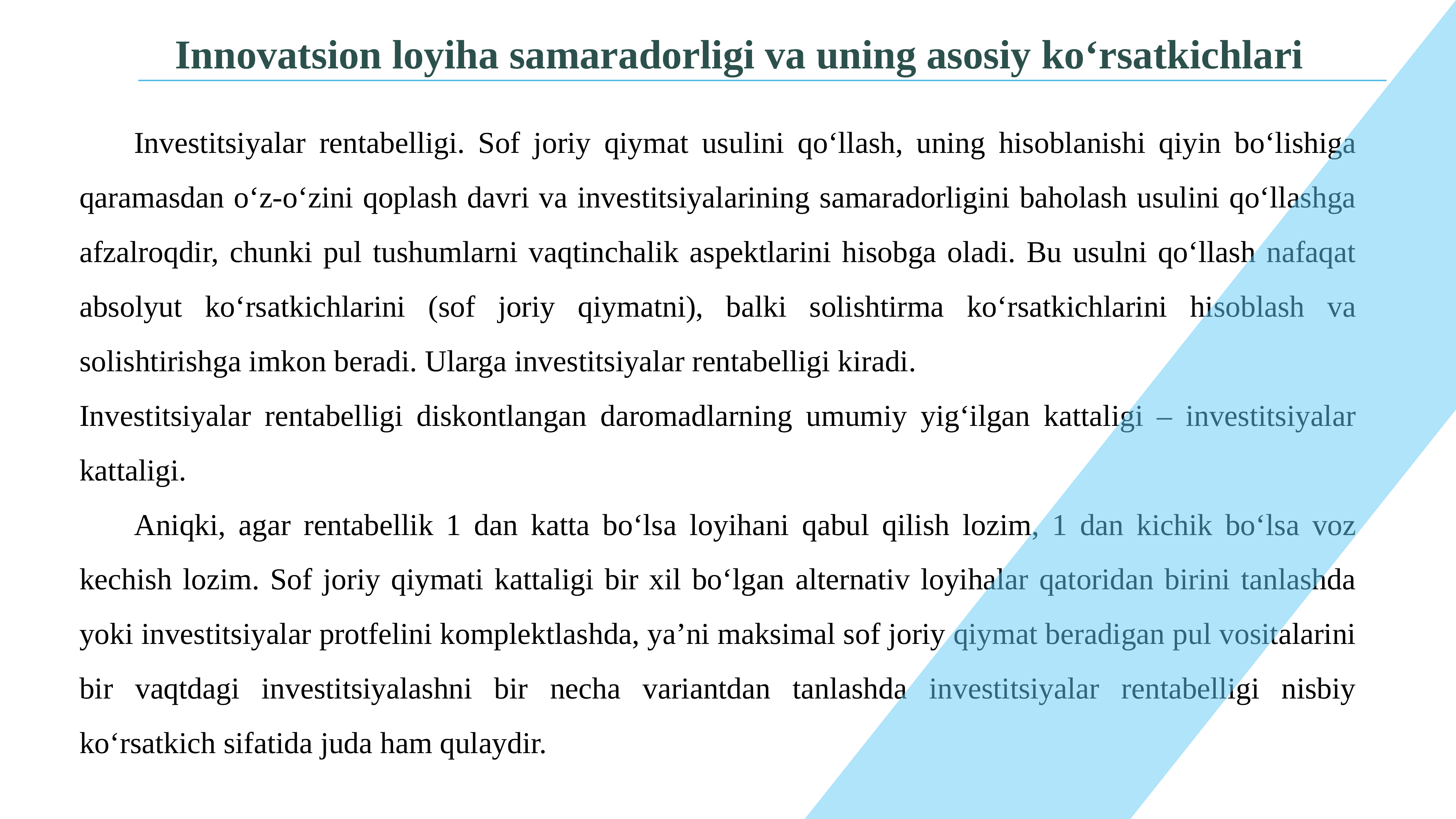

Innоvаtsion lоyihа sаmаrаdоrligi vа uning аsоsiy ko‘rsаtkichlаri

	Investitsiyalar rentabelligi. Sof joriy qiymat usulini qo‘llash, uning hisoblanishi qiyin bo‘lishiga qaramasdan o‘z-o‘zini qoplash davri va investitsiyalarining samaradorligini baholash usulini qo‘llashga afzalroqdir, chunki pul tushumlarni vaqtinchalik aspektlarini hisobga oladi. Bu usulni qo‘llash nafaqat absolyut ko‘rsatkichlarini (sof joriy qiymatni), balki solishtirma ko‘rsatkichlarini hisoblash va solishtirishga imkon beradi. Ularga investitsiyalar rentabelligi kiradi.
Investitsiyalar rentabelligi diskontlangan daromadlarning umumiy yig‘ilgan kattaligi – investitsiyalar kattaligi.
	Aniqki, agar rentabellik 1 dan katta bo‘lsa loyihani qabul qilish lozim, 1 dan kichik bo‘lsa voz kechish lozim. Sof joriy qiymati kattaligi bir xil bo‘lgan alternativ loyihalar qatoridan birini tanlashda yoki investitsiyalar protfelini komplektlashda, ya’ni maksimal sof joriy qiymat beradigan pul vositalarini bir vaqtdagi investitsiyalashni bir necha variantdan tanlashda investitsiyalar rentabelligi nisbiy ko‘rsatkich sifatida juda ham qulaydir.